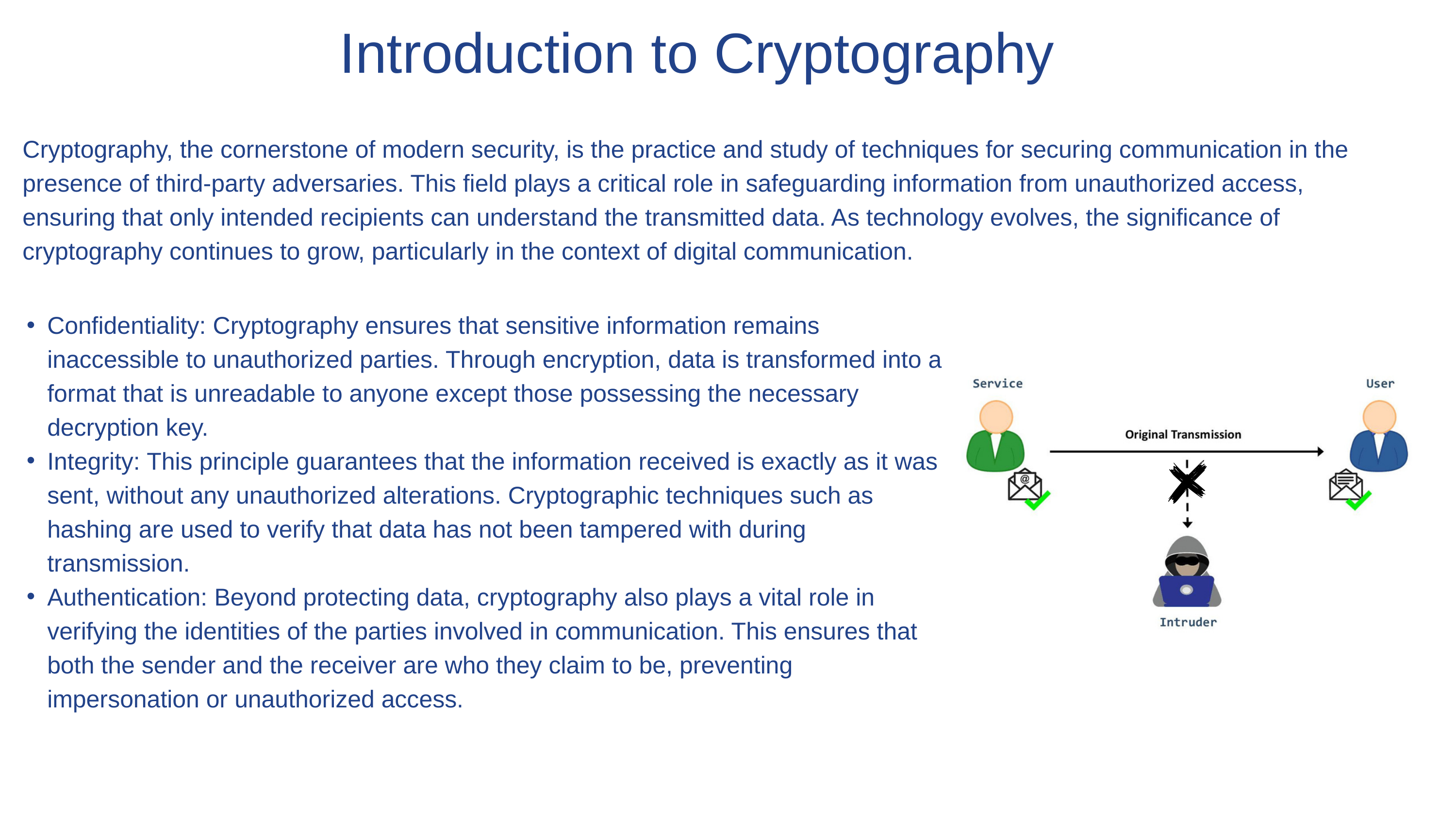

Introduction to Cryptography
Cryptography, the cornerstone of modern security, is the practice and study of techniques for securing communication in the presence of third-party adversaries. This field plays a critical role in safeguarding information from unauthorized access, ensuring that only intended recipients can understand the transmitted data. As technology evolves, the significance of cryptography continues to grow, particularly in the context of digital communication.
Confidentiality: Cryptography ensures that sensitive information remains inaccessible to unauthorized parties. Through encryption, data is transformed into a format that is unreadable to anyone except those possessing the necessary decryption key.
Integrity: This principle guarantees that the information received is exactly as it was sent, without any unauthorized alterations. Cryptographic techniques such as hashing are used to verify that data has not been tampered with during transmission.
Authentication: Beyond protecting data, cryptography also plays a vital role in verifying the identities of the parties involved in communication. This ensures that both the sender and the receiver are who they claim to be, preventing impersonation or unauthorized access.